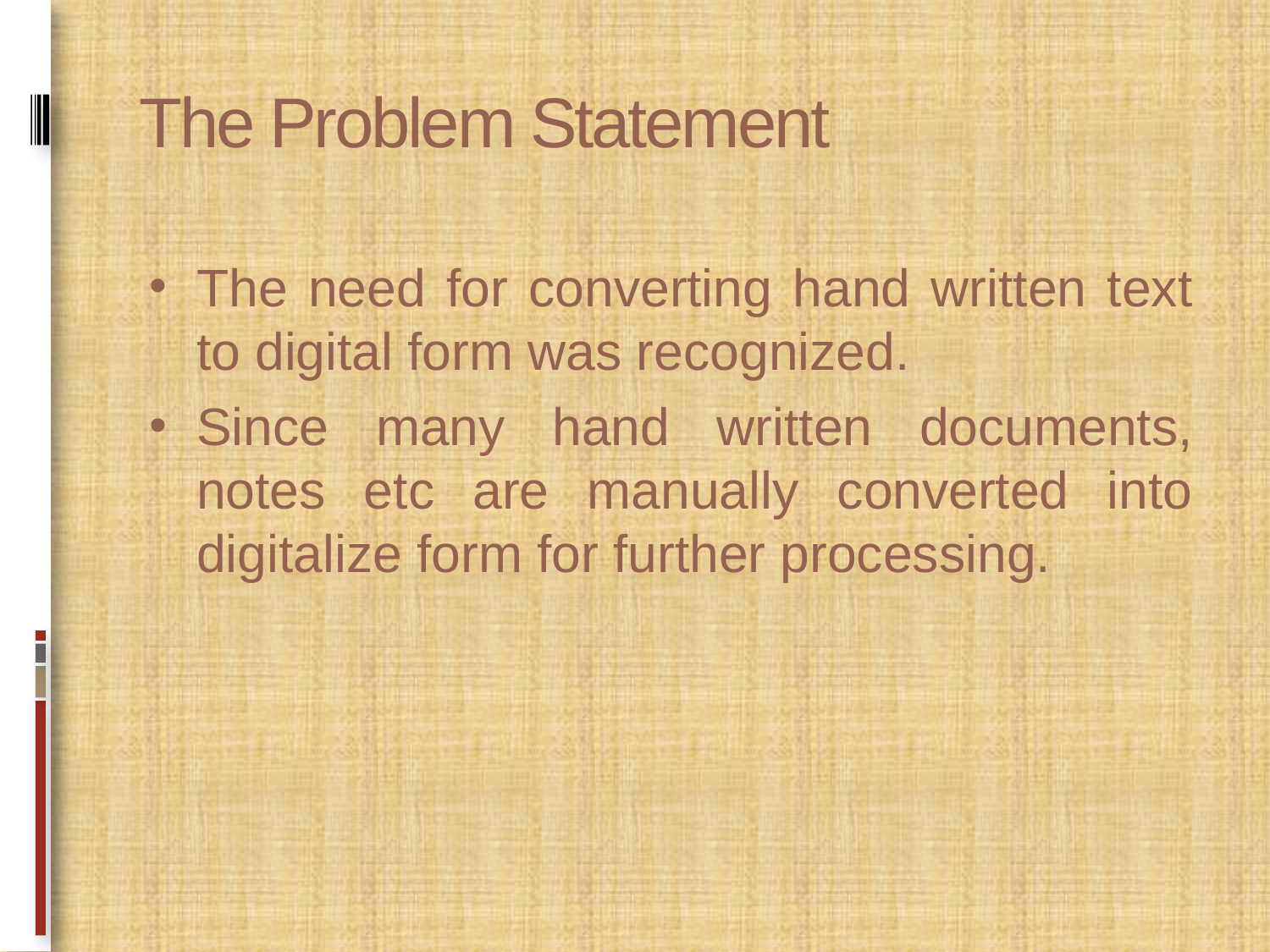

# The Problem Statement
The need for converting hand written text to digital form was recognized.
Since many hand written documents, notes etc are manually converted into digitalize form for further processing.